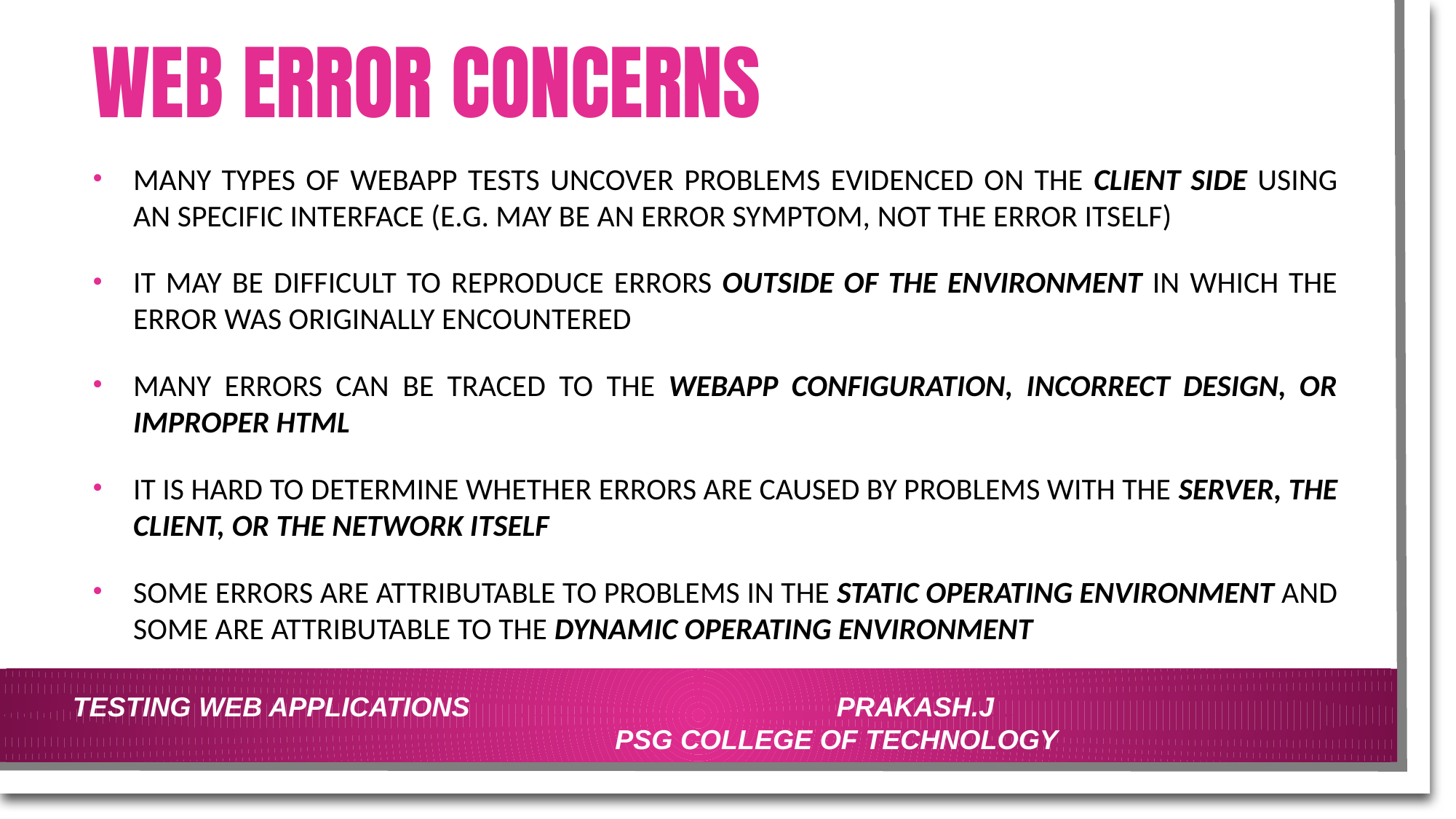

# WEB ERROR CONCERNS
MANY TYPES OF WEBAPP TESTS UNCOVER PROBLEMS EVIDENCED ON THE CLIENT SIDE USING AN SPECIFIC INTERFACE (E.G. MAY BE AN ERROR SYMPTOM, NOT THE ERROR ITSELF)
IT MAY BE DIFFICULT TO REPRODUCE ERRORS OUTSIDE OF THE ENVIRONMENT IN WHICH THE ERROR WAS ORIGINALLY ENCOUNTERED
MANY ERRORS CAN BE TRACED TO THE WEBAPP CONFIGURATION, INCORRECT DESIGN, OR IMPROPER HTML
IT IS HARD TO DETERMINE WHETHER ERRORS ARE CAUSED BY PROBLEMS WITH THE SERVER, THE CLIENT, OR THE NETWORK ITSELF
SOME ERRORS ARE ATTRIBUTABLE TO PROBLEMS IN THE STATIC OPERATING ENVIRONMENT AND SOME ARE ATTRIBUTABLE TO THE DYNAMIC OPERATING ENVIRONMENT
TESTING WEB APPLICATIONS				PRAKASH.J						PSG COLLEGE OF TECHNOLOGY